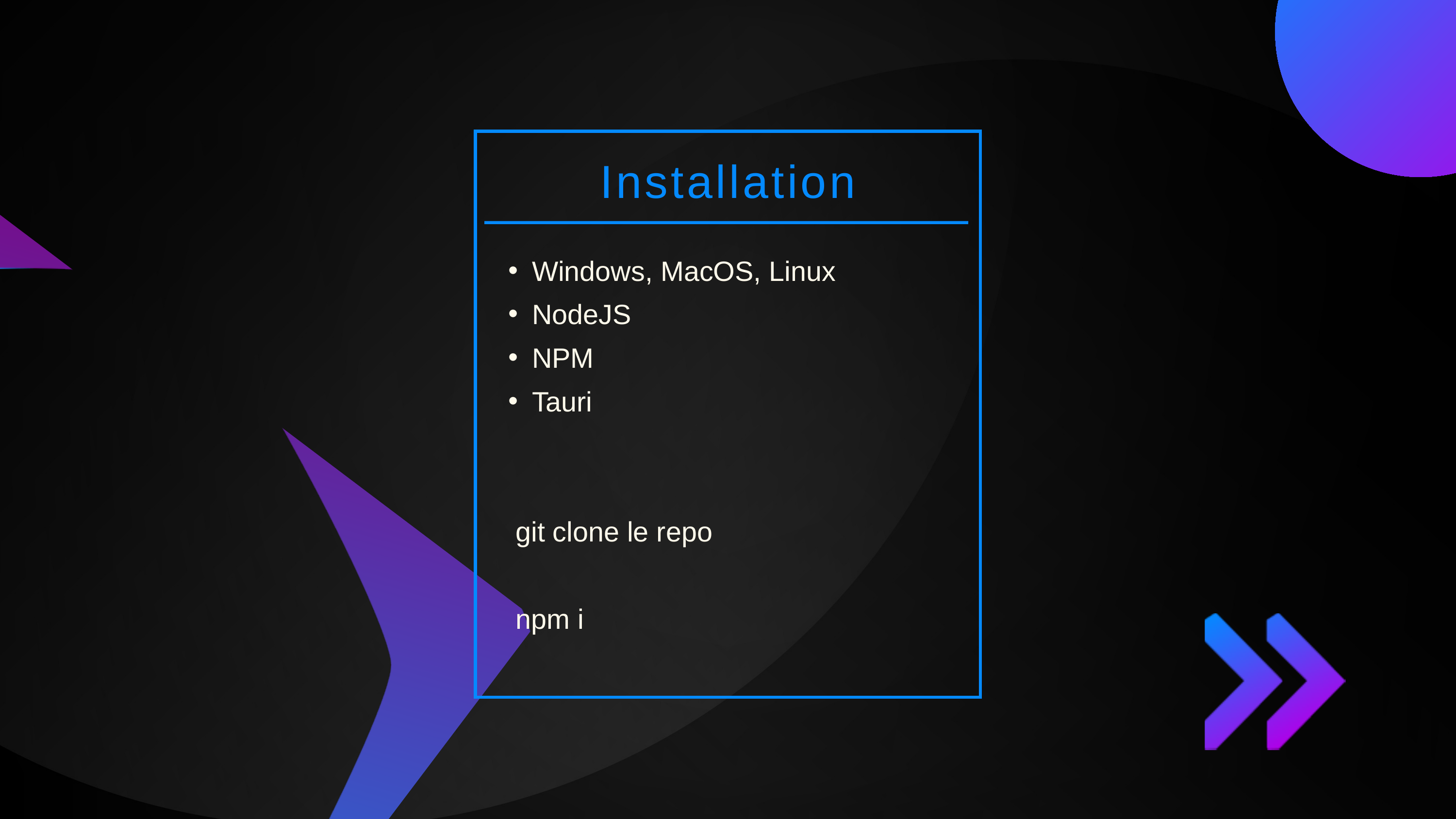

Installation

Windows, MacOS, Linux
NodeJS
NPM
Tauri

    git clone le repo

    npm i